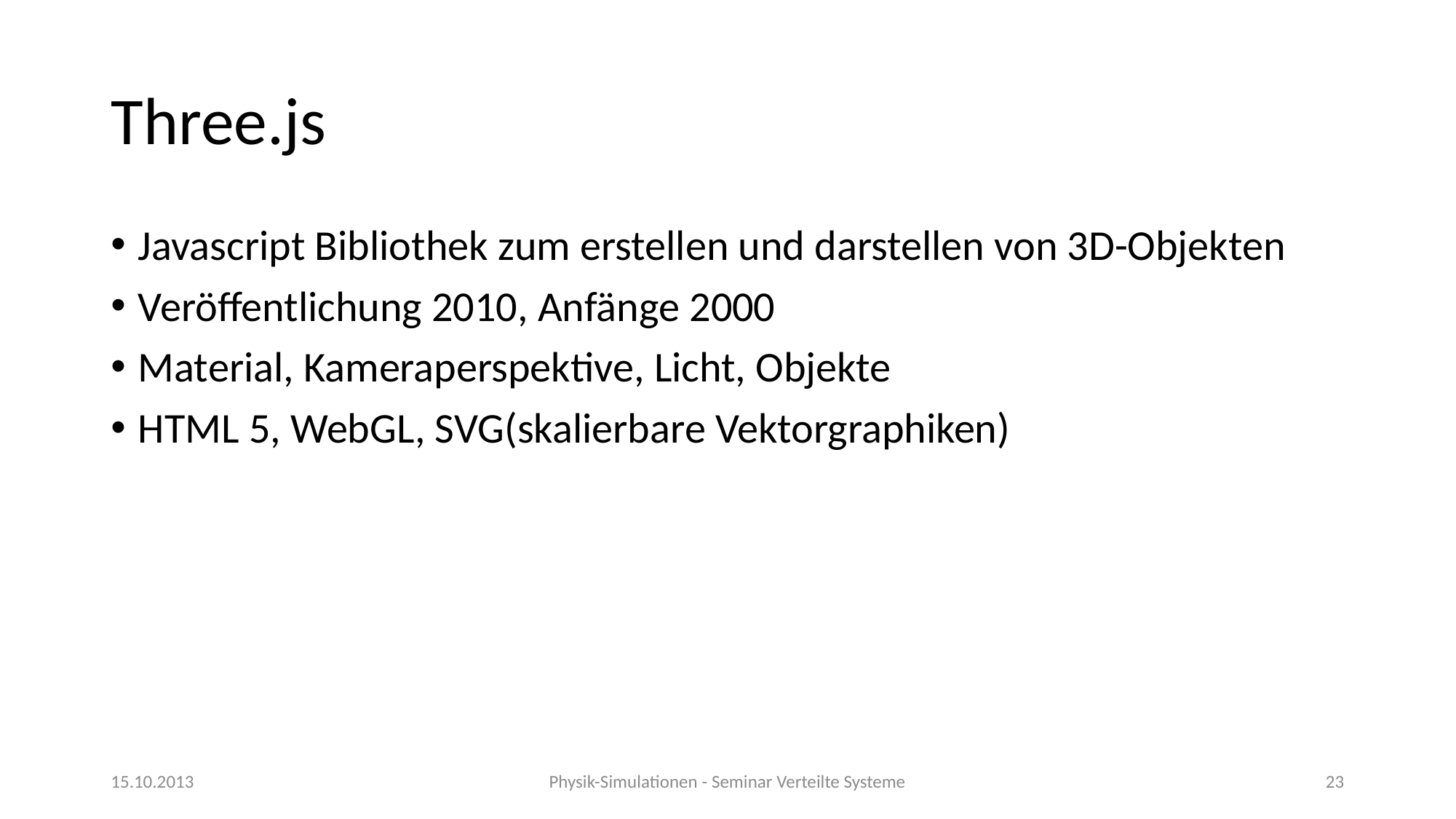

# Three.js
Javascript Bibliothek zum erstellen und darstellen von 3D-Objekten
Veröffentlichung 2010, Anfänge 2000
Material, Kameraperspektive, Licht, Objekte
HTML 5, WebGL, SVG(skalierbare Vektorgraphiken)

15.10.2013
Physik-Simulationen - Seminar Verteilte Systeme
23